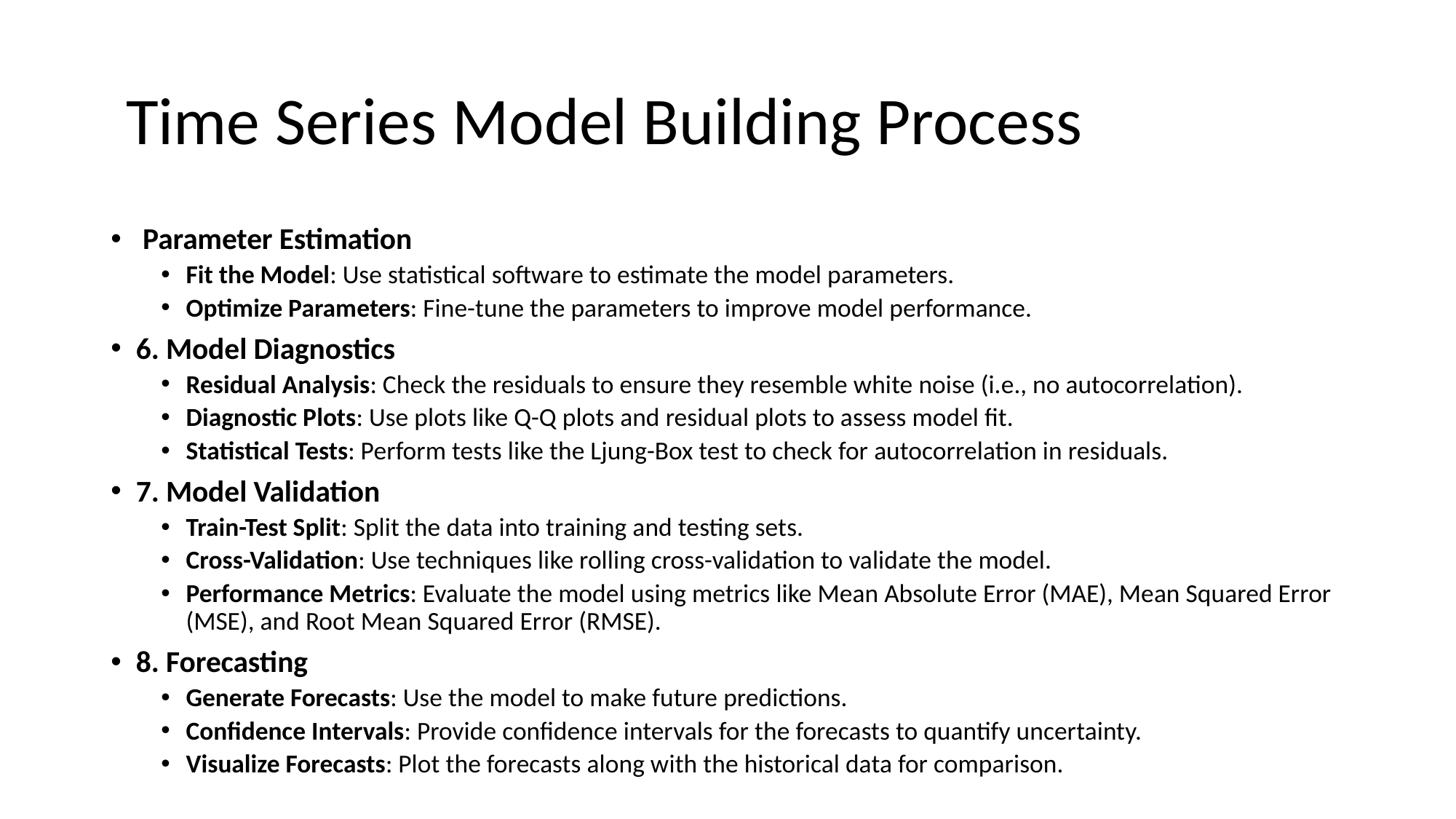

# Time Series Model Building Process
 Parameter Estimation
Fit the Model: Use statistical software to estimate the model parameters.
Optimize Parameters: Fine-tune the parameters to improve model performance.
6. Model Diagnostics
Residual Analysis: Check the residuals to ensure they resemble white noise (i.e., no autocorrelation).
Diagnostic Plots: Use plots like Q-Q plots and residual plots to assess model fit.
Statistical Tests: Perform tests like the Ljung-Box test to check for autocorrelation in residuals.
7. Model Validation
Train-Test Split: Split the data into training and testing sets.
Cross-Validation: Use techniques like rolling cross-validation to validate the model.
Performance Metrics: Evaluate the model using metrics like Mean Absolute Error (MAE), Mean Squared Error (MSE), and Root Mean Squared Error (RMSE).
8. Forecasting
Generate Forecasts: Use the model to make future predictions.
Confidence Intervals: Provide confidence intervals for the forecasts to quantify uncertainty.
Visualize Forecasts: Plot the forecasts along with the historical data for comparison.